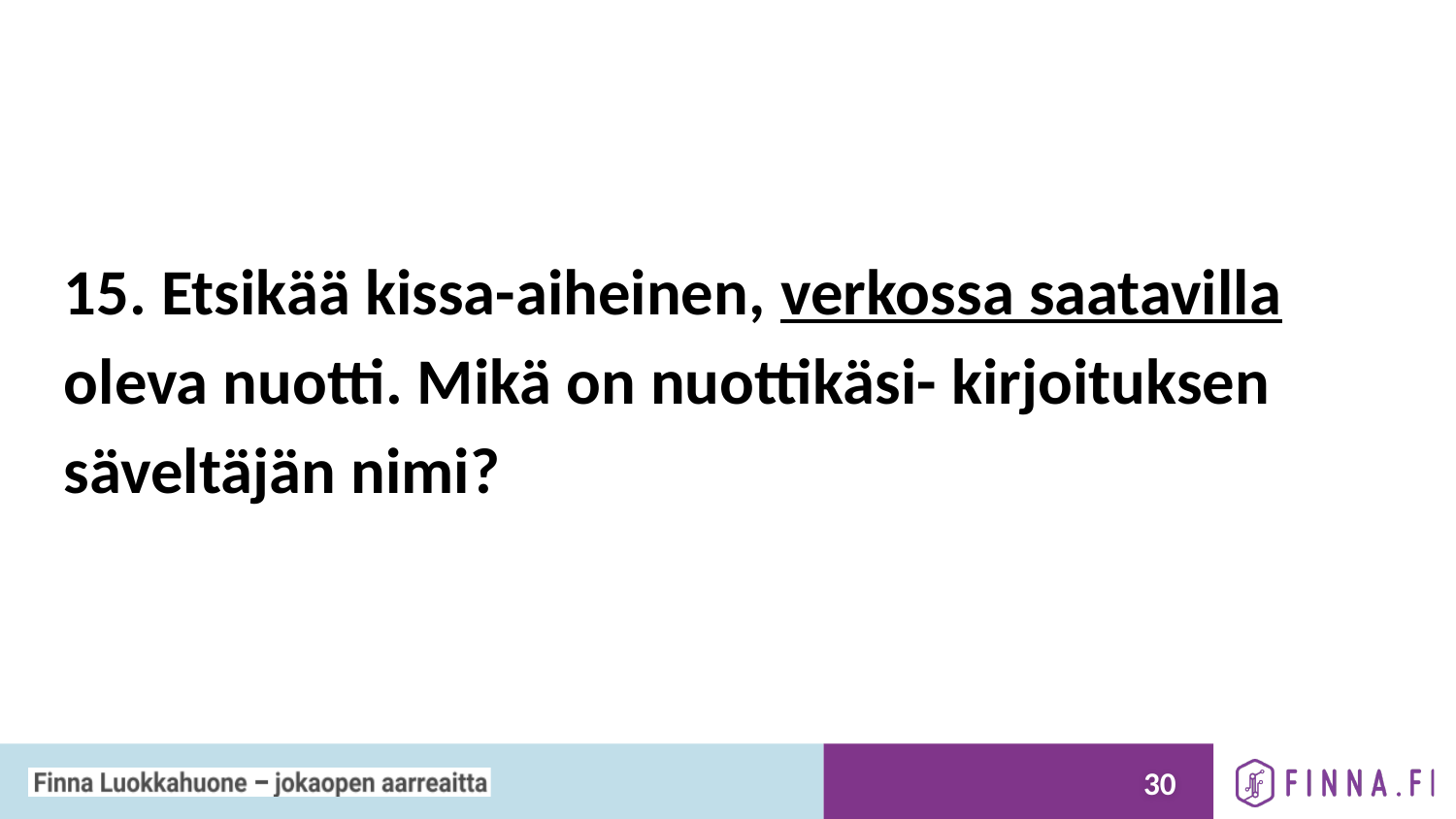

# 15. Etsikää kissa-aiheinen, verkossa saatavilla oleva nuotti. Mikä on nuottikäsi- kirjoituksen säveltäjän nimi?